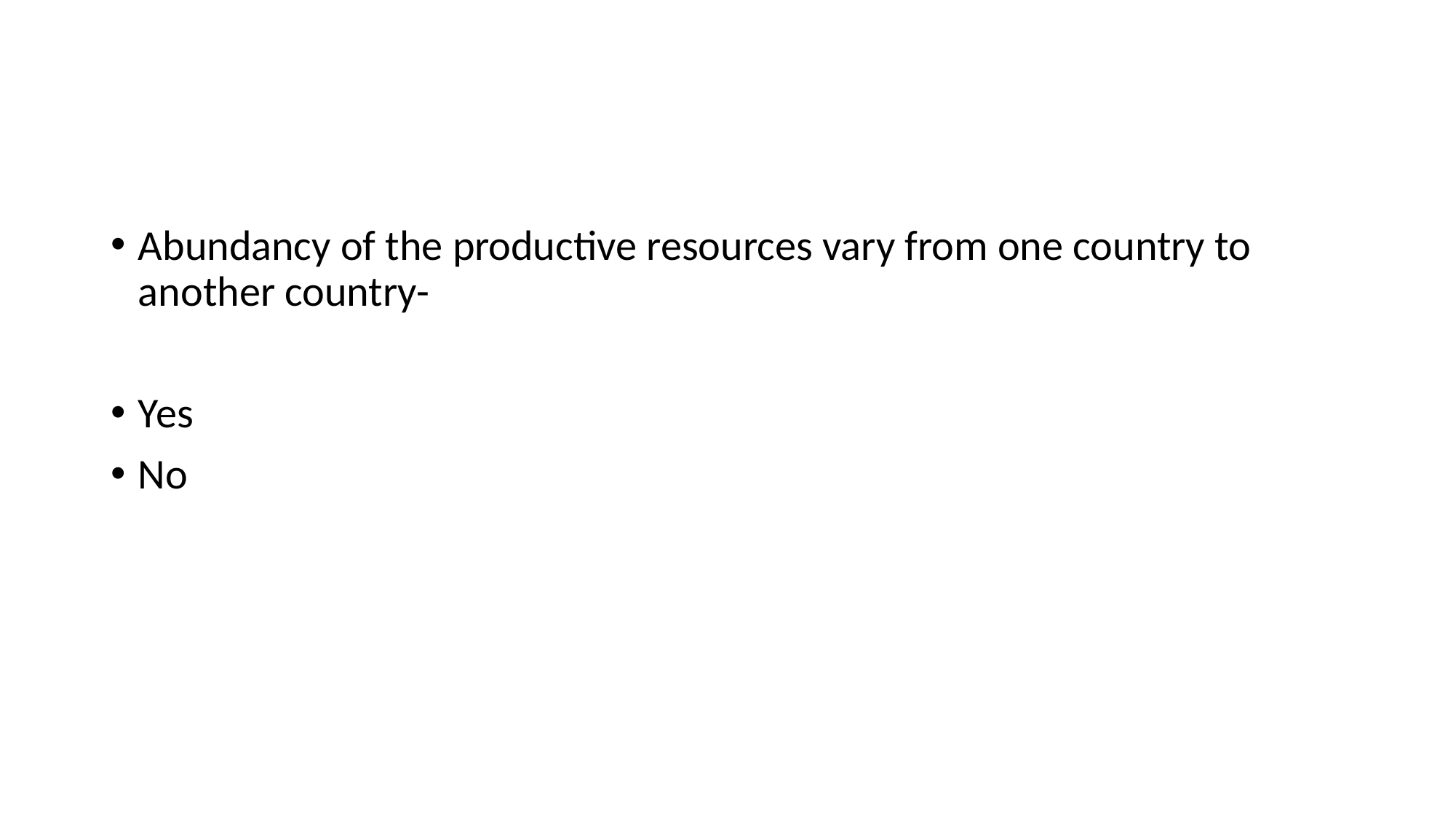

#
Abundancy of the productive resources vary from one country to another country-

Yes
No